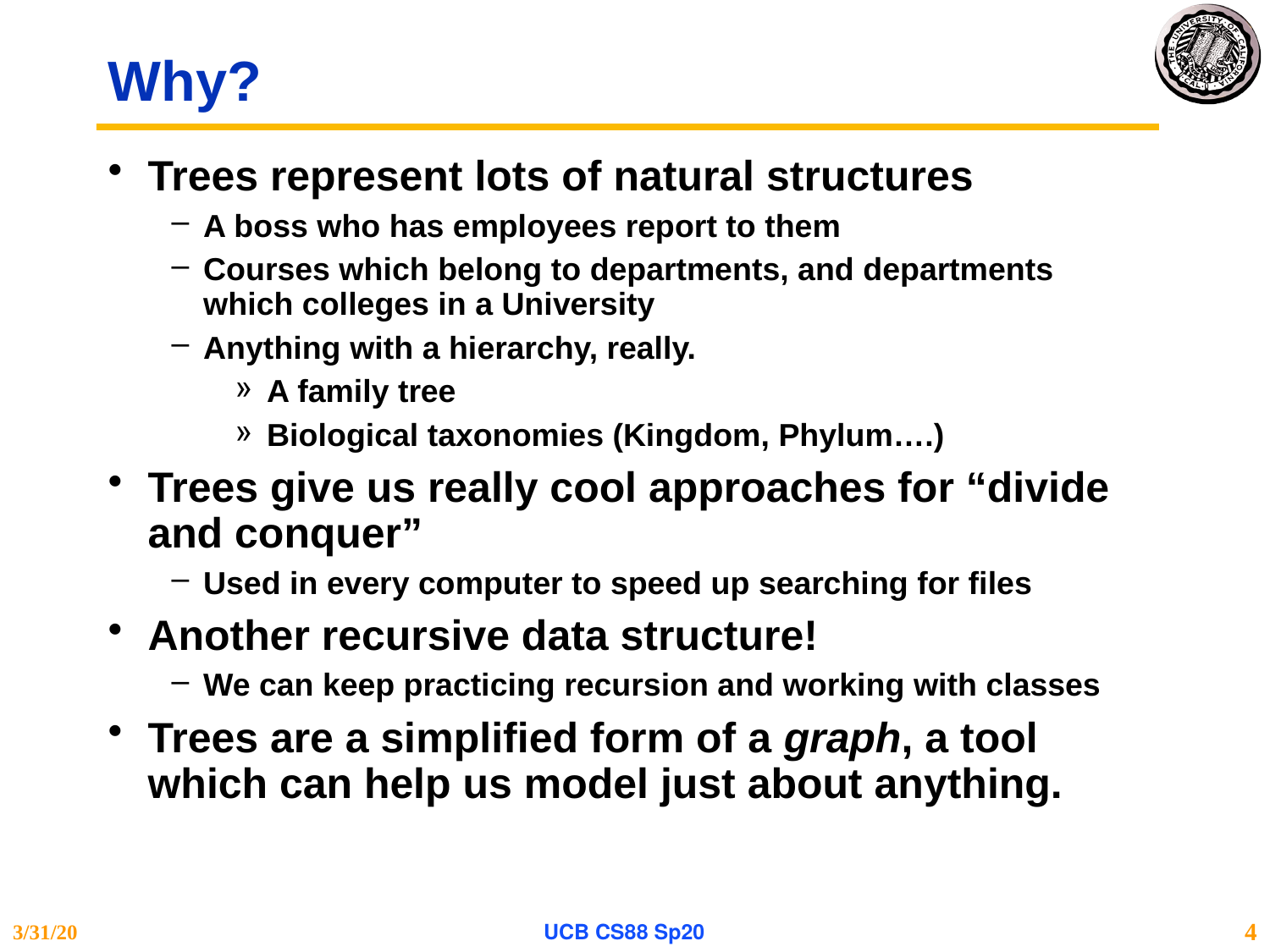

# Why?
Trees represent lots of natural structures
A boss who has employees report to them
Courses which belong to departments, and departments which colleges in a University
Anything with a hierarchy, really.
A family tree
Biological taxonomies (Kingdom, Phylum….)
Trees give us really cool approaches for “divide and conquer”
Used in every computer to speed up searching for files
Another recursive data structure!
We can keep practicing recursion and working with classes
Trees are a simplified form of a graph, a tool which can help us model just about anything.

3/31/20
UCB CS88 Sp20
4